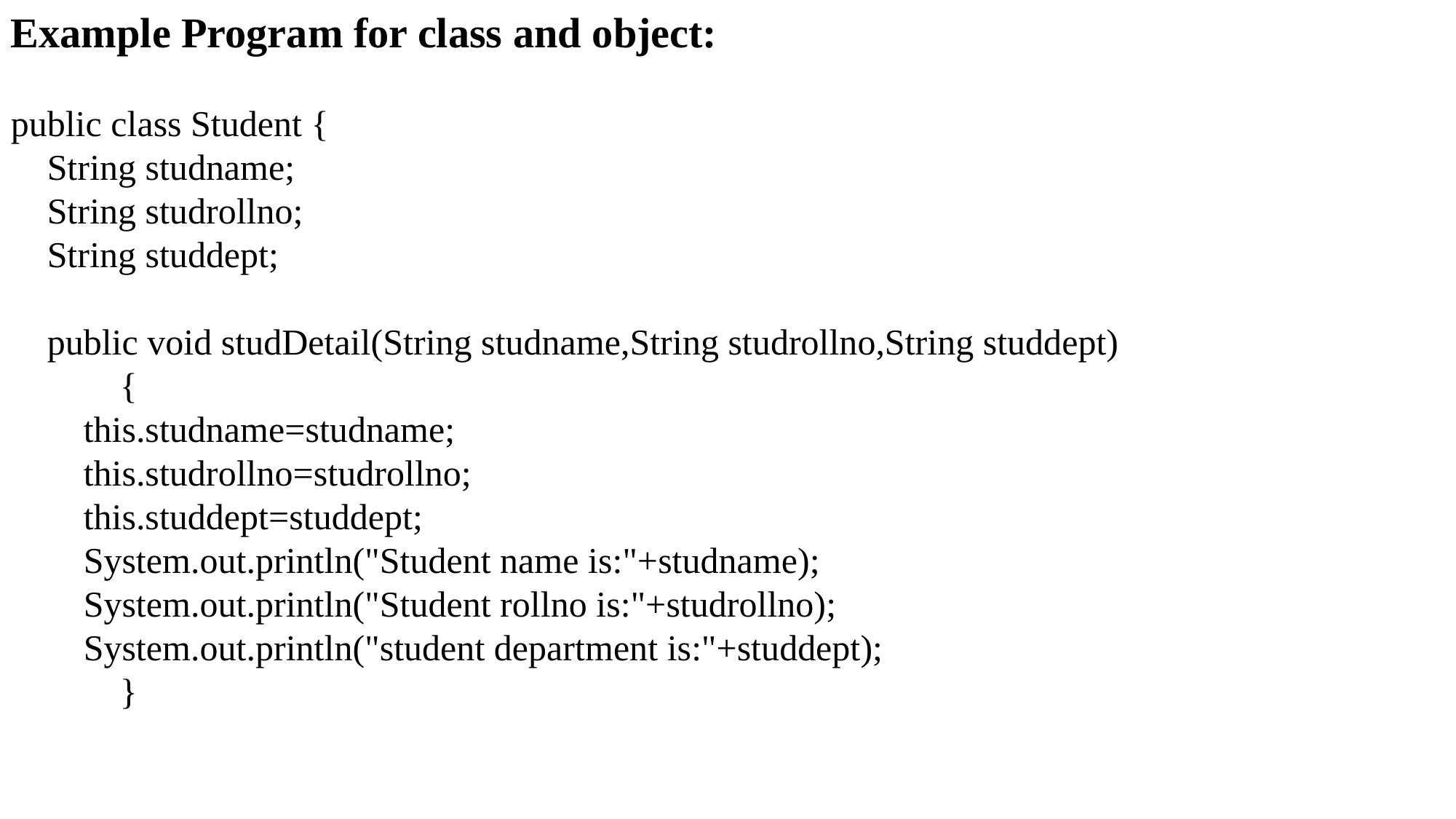

Example Program for class and object:

public class Student {
    String studname;
    String studrollno;
    String studdept;

    public void studDetail(String studname,String studrollno,String studdept)
	{
        this.studname=studname;
        this.studrollno=studrollno;
        this.studdept=studdept;
        System.out.println("Student name is:"+studname);
        System.out.println("Student rollno is:"+studrollno);
        System.out.println("student department is:"+studdept);
    	}